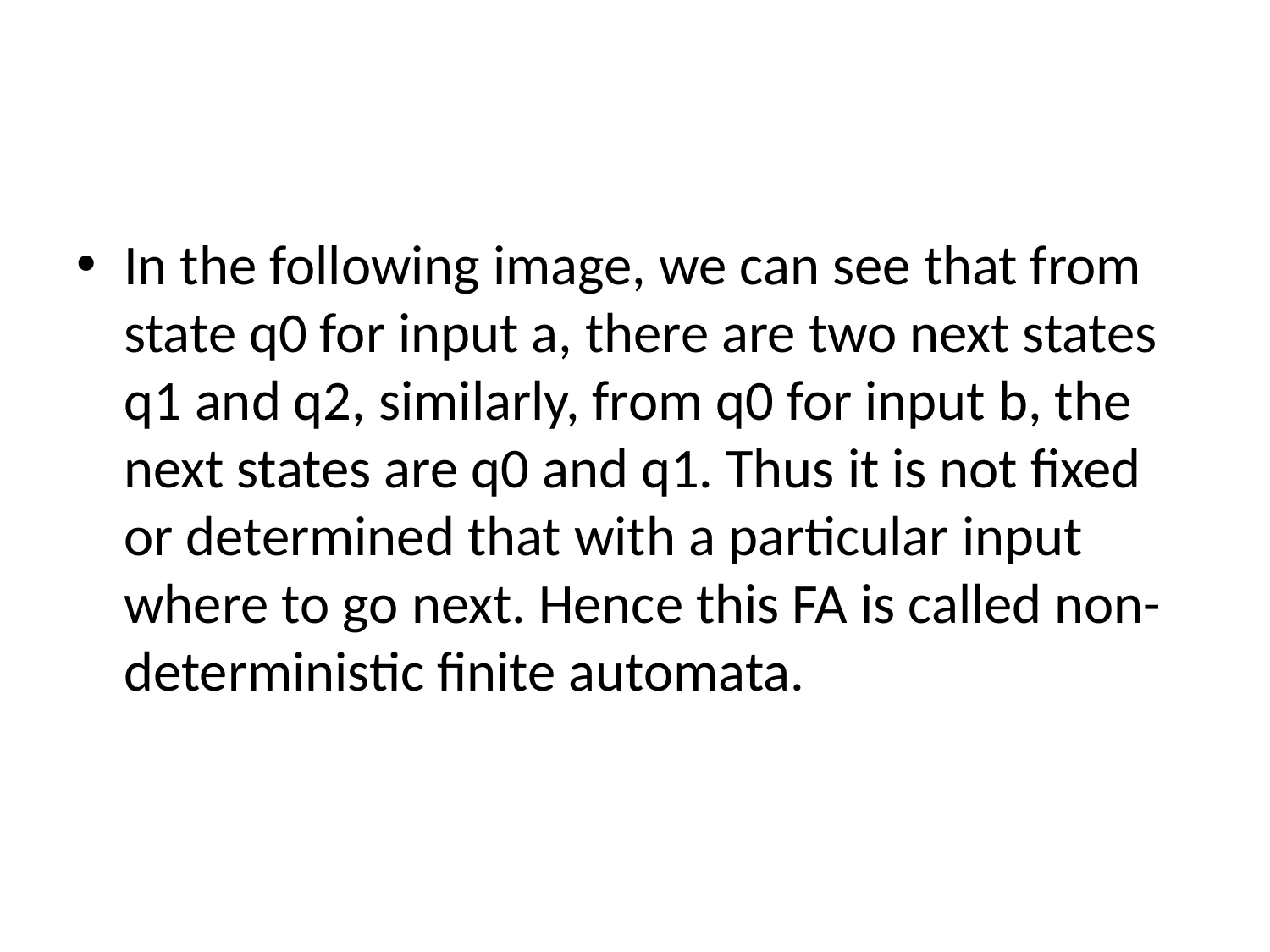

#
In the following image, we can see that from state q0 for input a, there are two next states q1 and q2, similarly, from q0 for input b, the next states are q0 and q1. Thus it is not fixed or determined that with a particular input where to go next. Hence this FA is called non-deterministic finite automata.